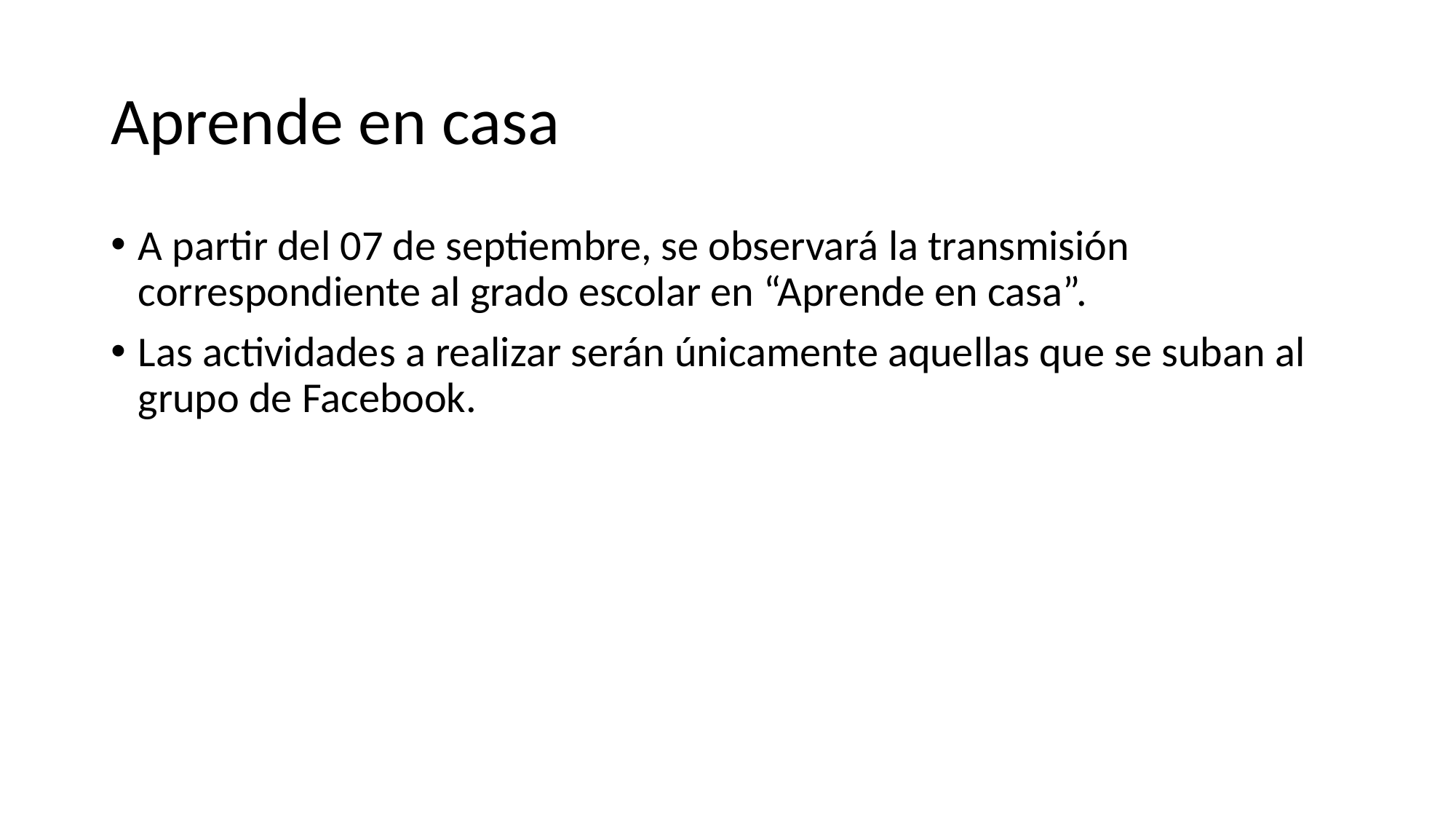

# Aprende en casa
A partir del 07 de septiembre, se observará la transmisión correspondiente al grado escolar en “Aprende en casa”.
Las actividades a realizar serán únicamente aquellas que se suban al grupo de Facebook.